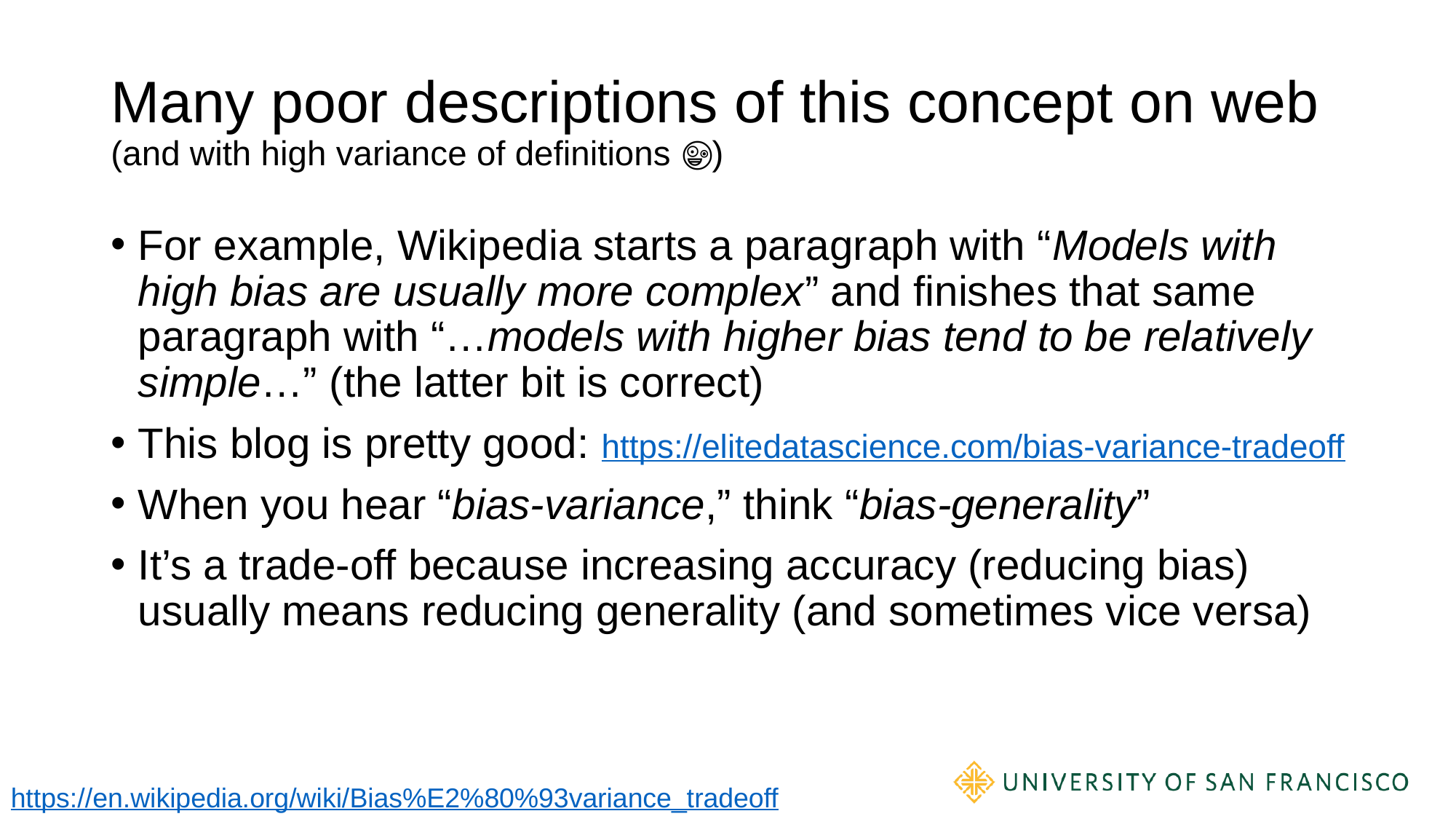

# Many poor descriptions of this concept on web (and with high variance of definitions 🤪)
For example, Wikipedia starts a paragraph with “Models with high bias are usually more complex” and finishes that same paragraph with “…models with higher bias tend to be relatively simple…” (the latter bit is correct)
This blog is pretty good: https://elitedatascience.com/bias-variance-tradeoff
When you hear “bias-variance,” think “bias-generality”
It’s a trade-off because increasing accuracy (reducing bias) usually means reducing generality (and sometimes vice versa)
https://en.wikipedia.org/wiki/Bias%E2%80%93variance_tradeoff